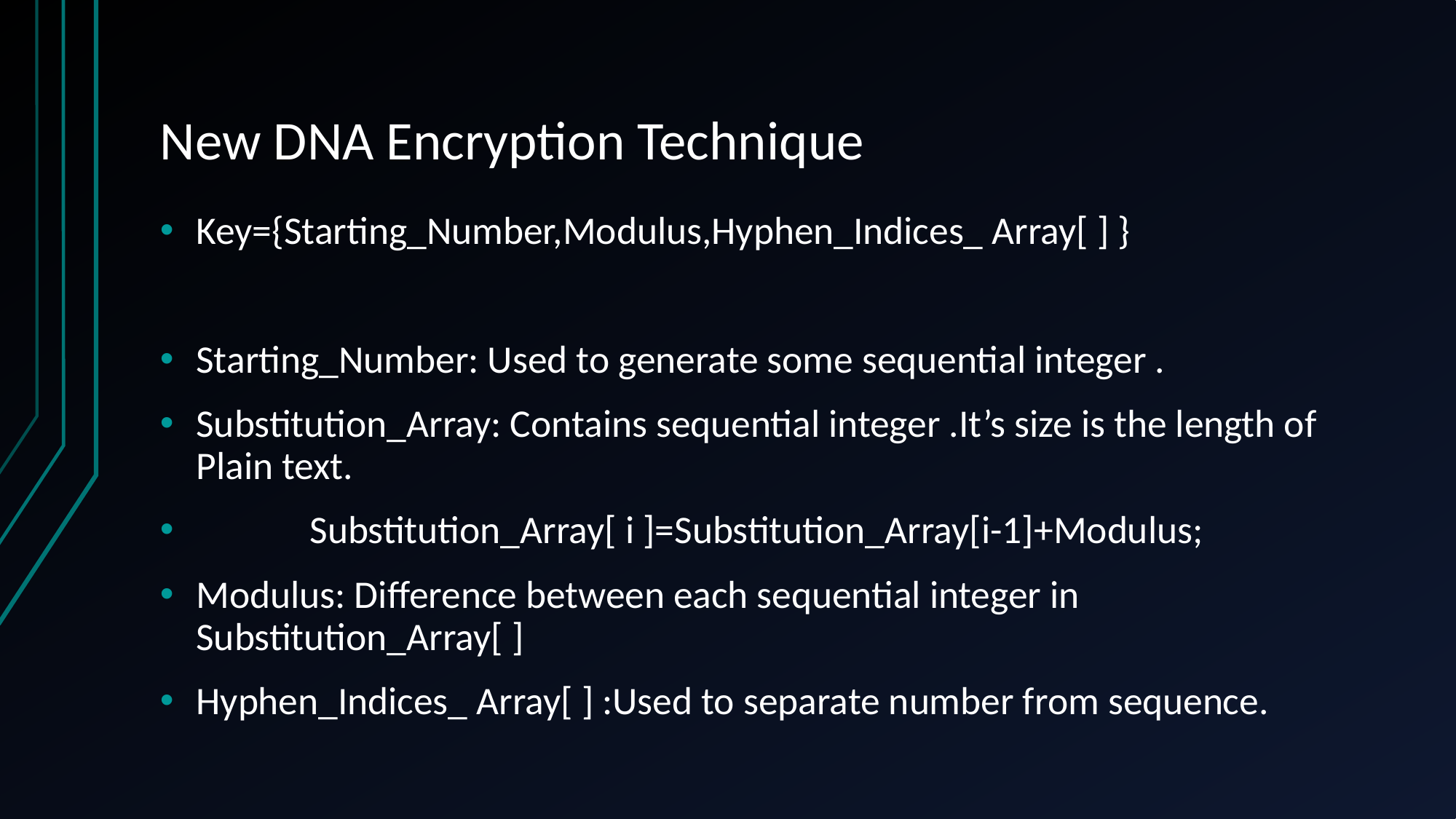

# New DNA Encryption Technique
Key={Starting_Number,Modulus,Hyphen_Indices_ Array[ ] }

Starting_Number: Used to generate some sequential integer .
Substitution_Array: Contains sequential integer .It’s size is the length of Plain text.
             Substitution_Array[ i ]=Substitution_Array[i-1]+Modulus;
Modulus: Difference between each sequential integer in Substitution_Array[ ]
Hyphen_Indices_ Array[ ] :Used to separate number from sequence.